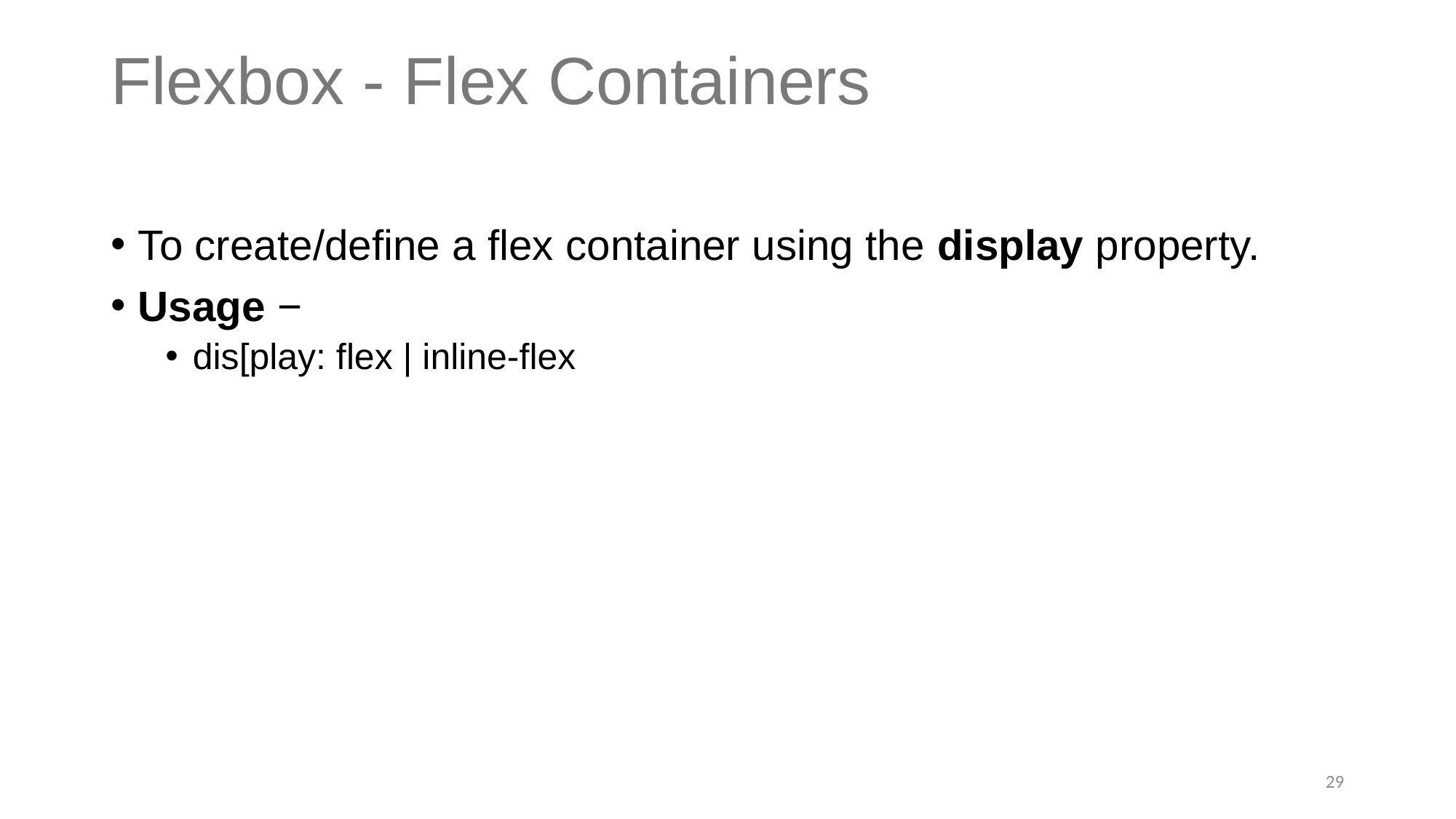

# Flexbox - Flex Containers
To create/define a flex container using the display property.
Usage −
dis[play: flex | inline-flex
29